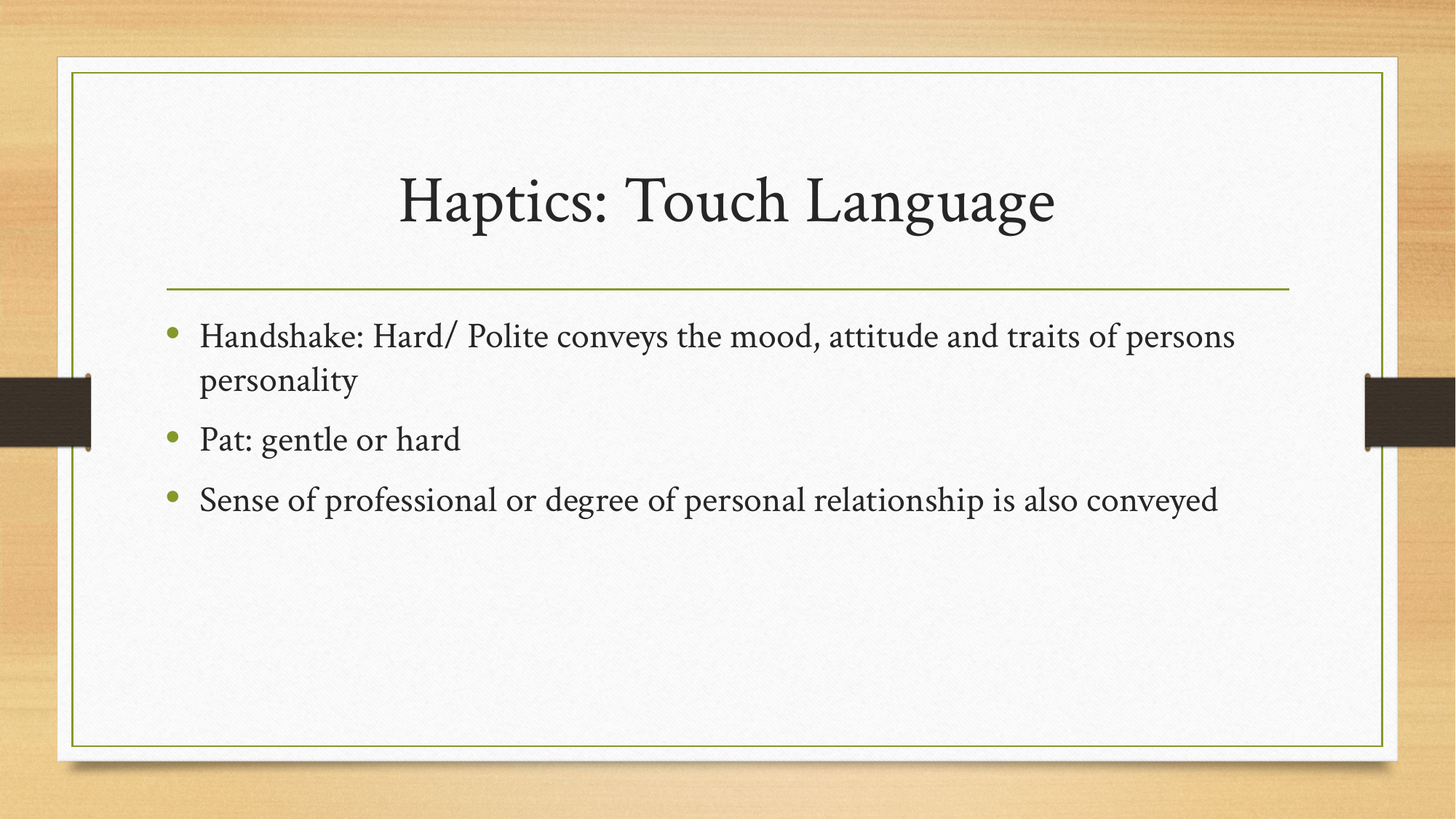

# Haptics: Touch Language
Handshake: Hard/ Polite conveys the mood, attitude and traits of persons personality
Pat: gentle or hard
Sense of professional or degree of personal relationship is also conveyed